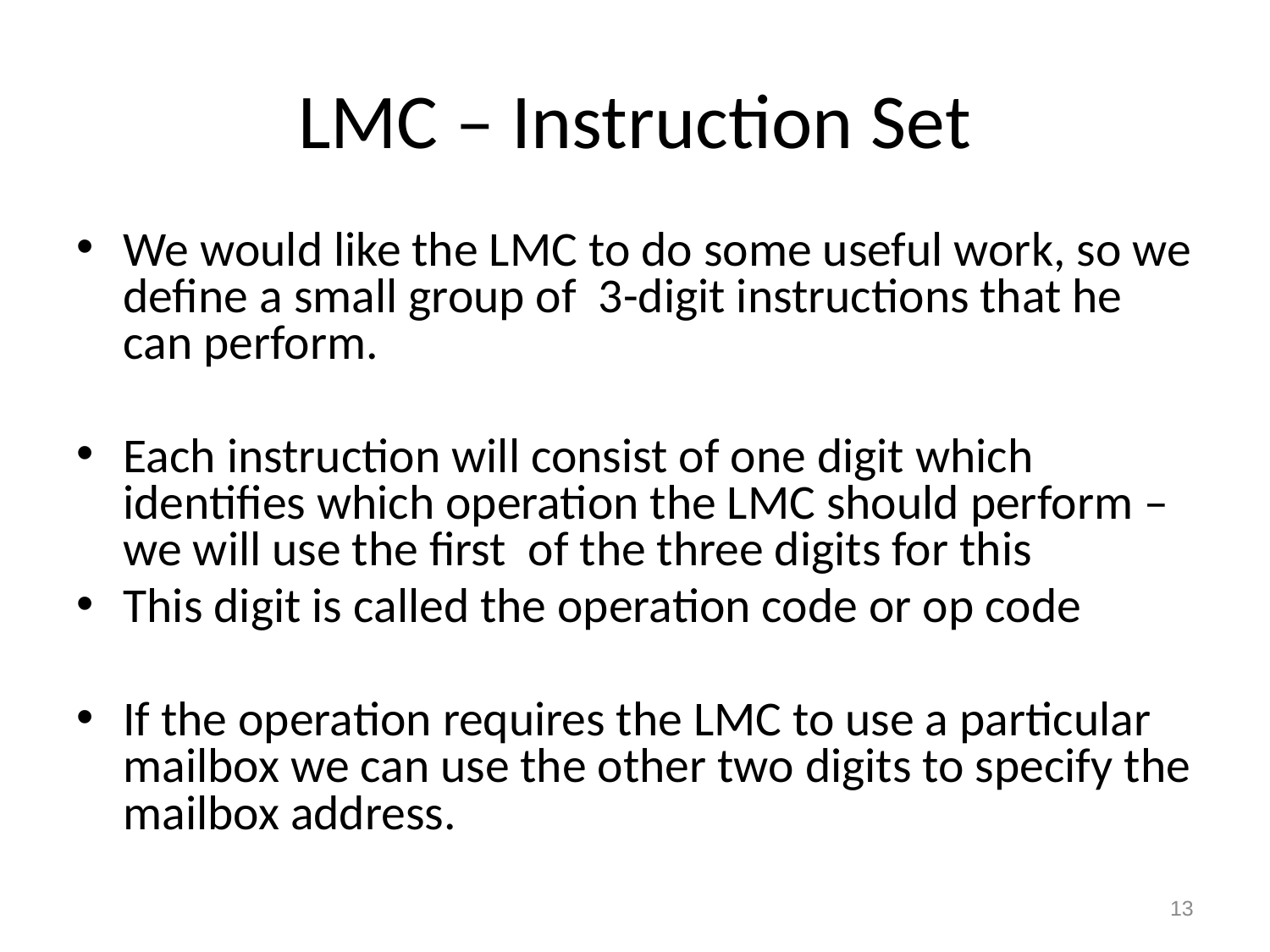

# LMC – Instruction Set
We would like the LMC to do some useful work, so we define a small group of  3-digit instructions that he can perform.

Each instruction will consist of one digit which identifies which operation the LMC should perform – we will use the first  of the three digits for this
This digit is called the operation code or op code

If the operation requires the LMC to use a particular mailbox we can use the other two digits to specify the mailbox address.
13